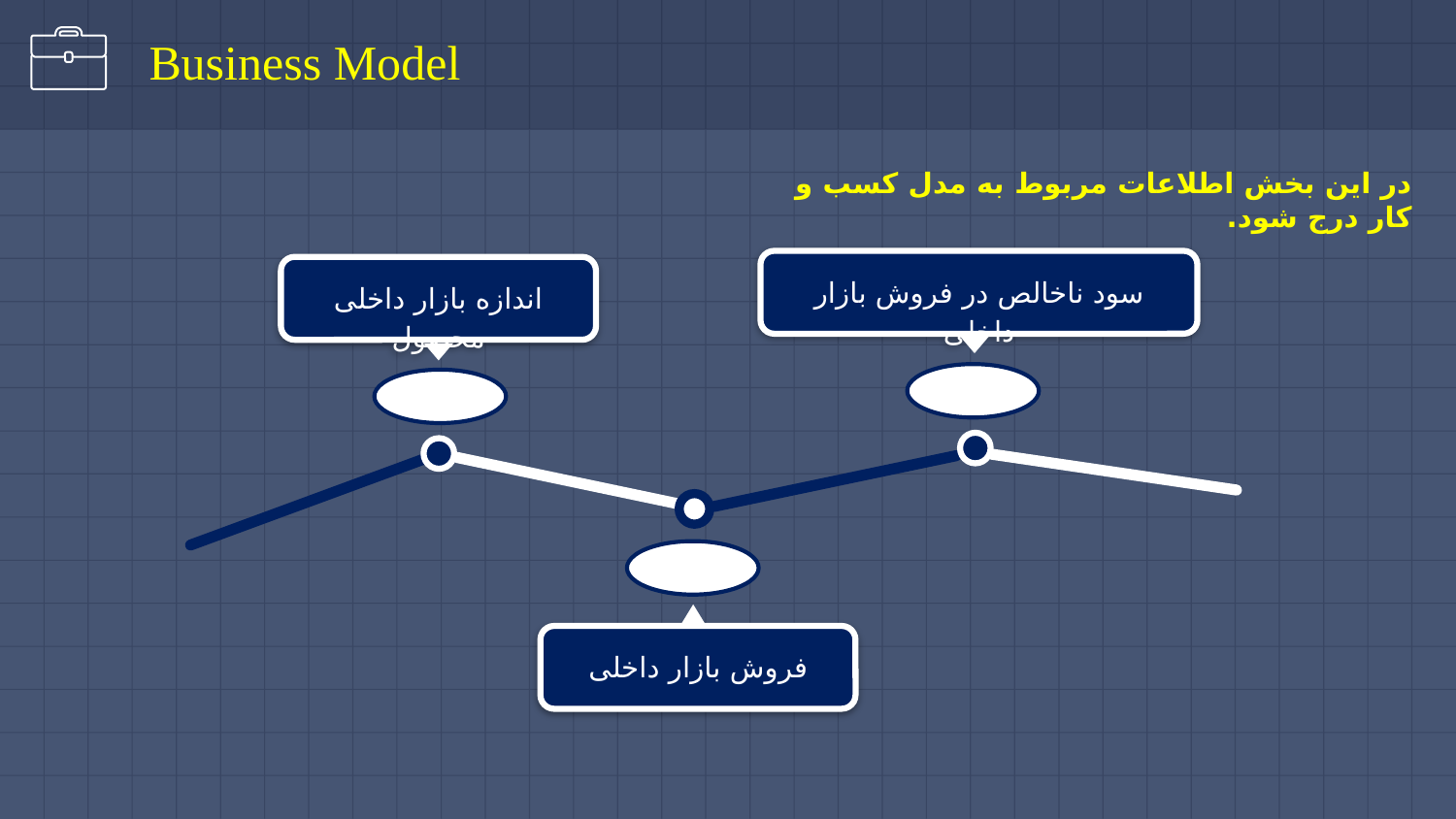

Business Model

در این بخش اطلاعات مربوط به مدل کسب و کار درج شود.
سود ناخالص در فروش بازار داخلی

اندازه بازار داخلی محصول

فروش بازار داخلی